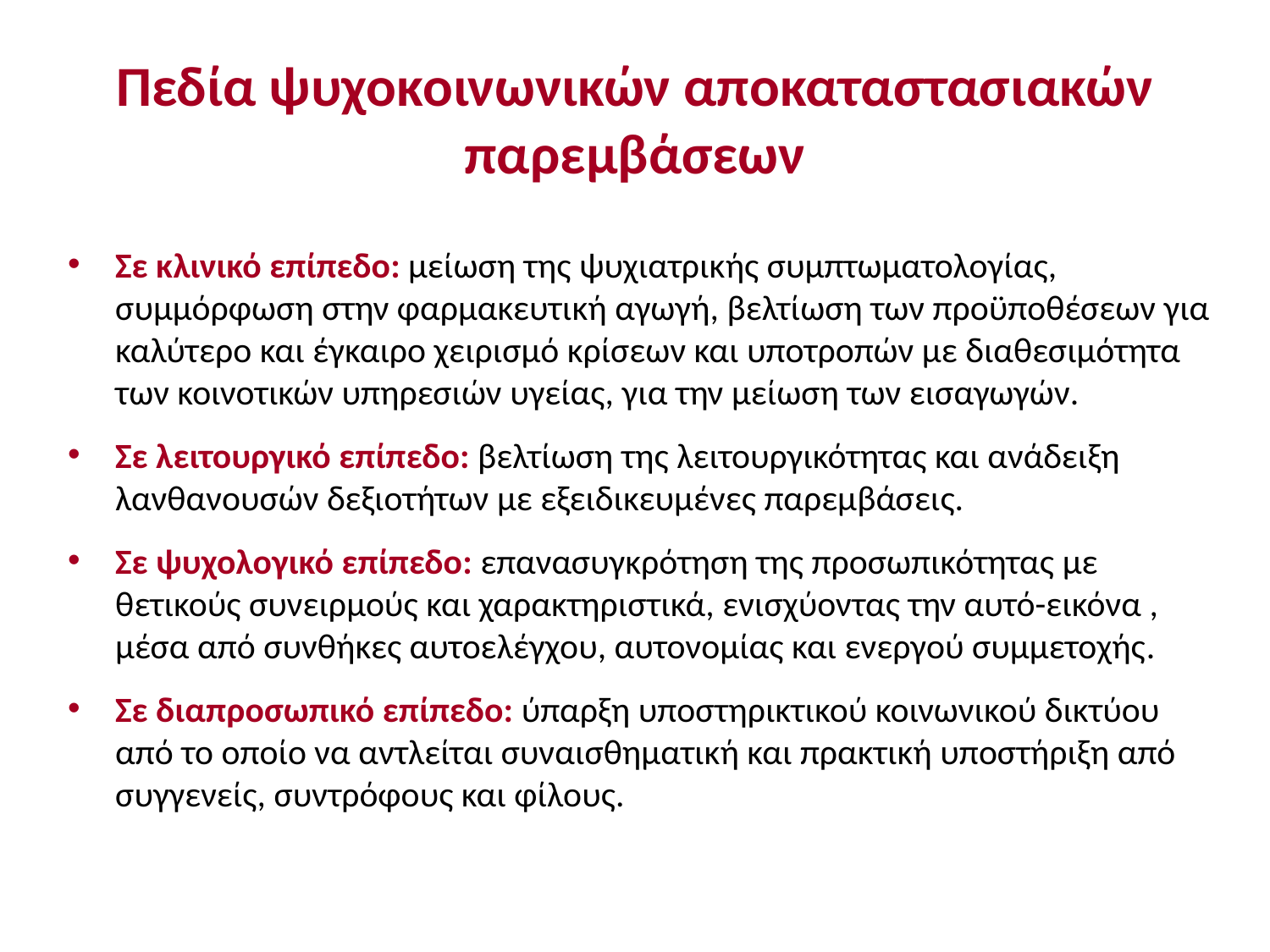

# Πεδία ψυχοκοινωνικών αποκαταστασιακών παρεμβάσεων
Σε κλινικό επίπεδο: μείωση της ψυχιατρικής συμπτωματολογίας, συμμόρφωση στην φαρμακευτική αγωγή, βελτίωση των προϋποθέσεων για καλύτερο και έγκαιρο χειρισμό κρίσεων και υποτροπών με διαθεσιμότητα των κοινοτικών υπηρεσιών υγείας, για την μείωση των εισαγωγών.
Σε λειτουργικό επίπεδο: βελτίωση της λειτουργικότητας και ανάδειξη λανθανουσών δεξιοτήτων με εξειδικευμένες παρεμβάσεις.
Σε ψυχολογικό επίπεδο: επανασυγκρότηση της προσωπικότητας με θετικούς συνειρμούς και χαρακτηριστικά, ενισχύοντας την αυτό-εικόνα , μέσα από συνθήκες αυτοελέγχου, αυτονομίας και ενεργού συμμετοχής.
Σε διαπροσωπικό επίπεδο: ύπαρξη υποστηρικτικού κοινωνικού δικτύου από το οποίο να αντλείται συναισθηματική και πρακτική υποστήριξη από συγγενείς, συντρόφους και φίλους.